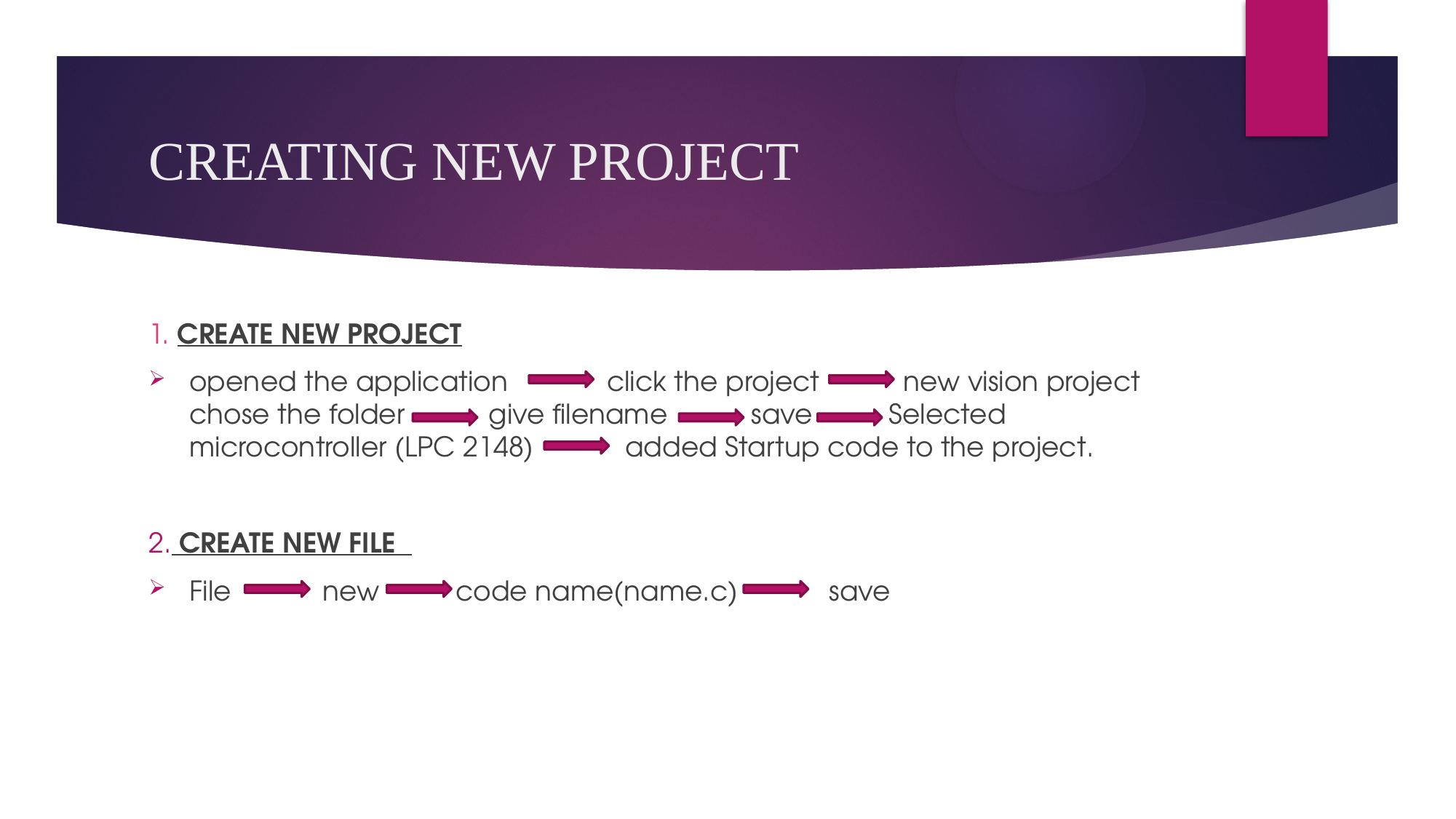

# CREATING NEW PROJECT
1. CREATE NEW PROJECT
opened the application             click the project           new vision project    chose the folder           give filename           save          Selected microcontroller (LPC 2148)            added Startup code to the project.

2. CREATE NEW FILE
File            new          code name(name.c)            save